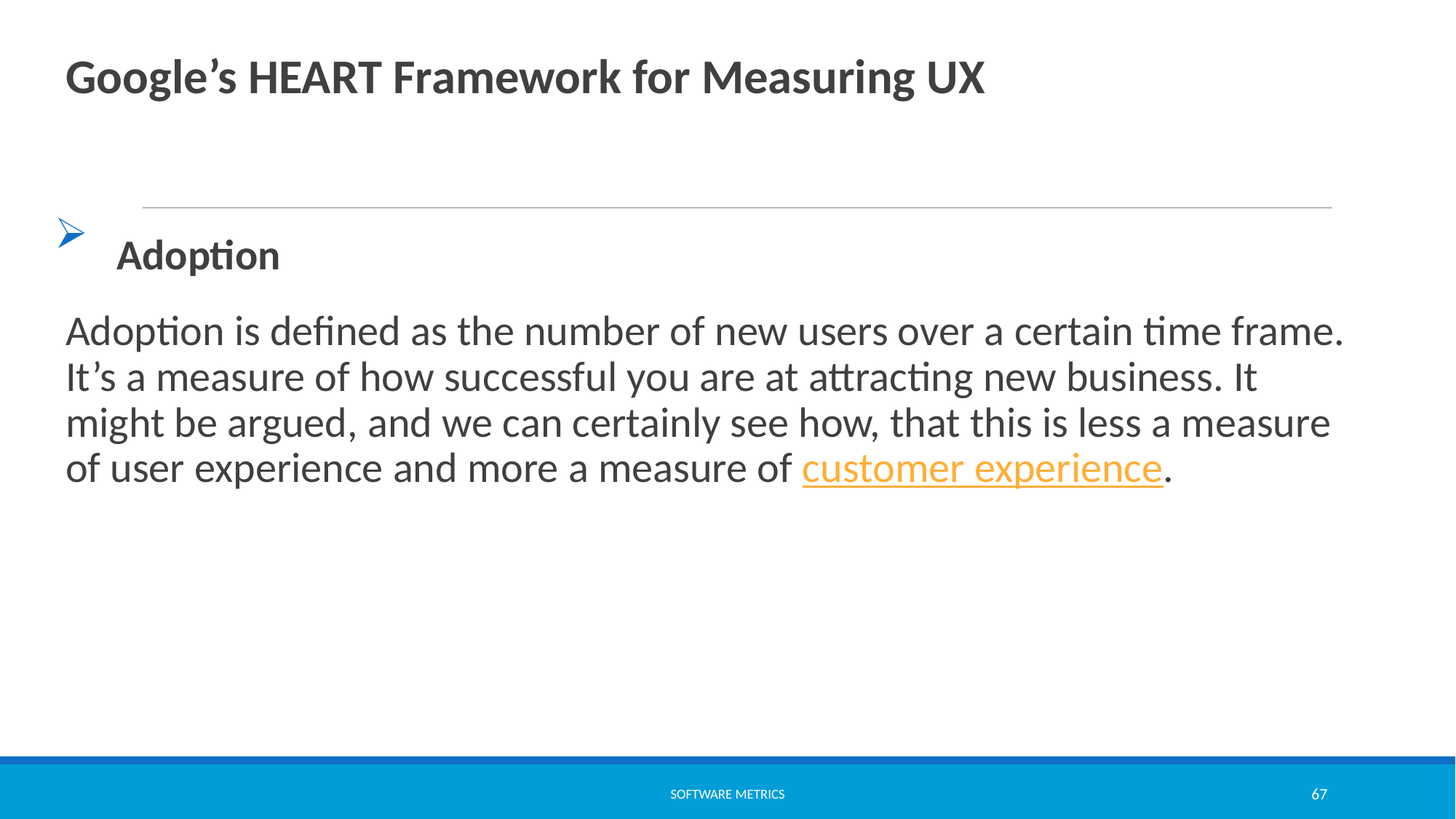

Google’s HEART Framework for Measuring UX

  Adoption
Adoption is defined as the number of new users over a certain time frame. It’s a measure of how successful you are at attracting new business. It might be argued, and we can certainly see how, that this is less a measure of user experience and more a measure of customer experience.
software metrics
67